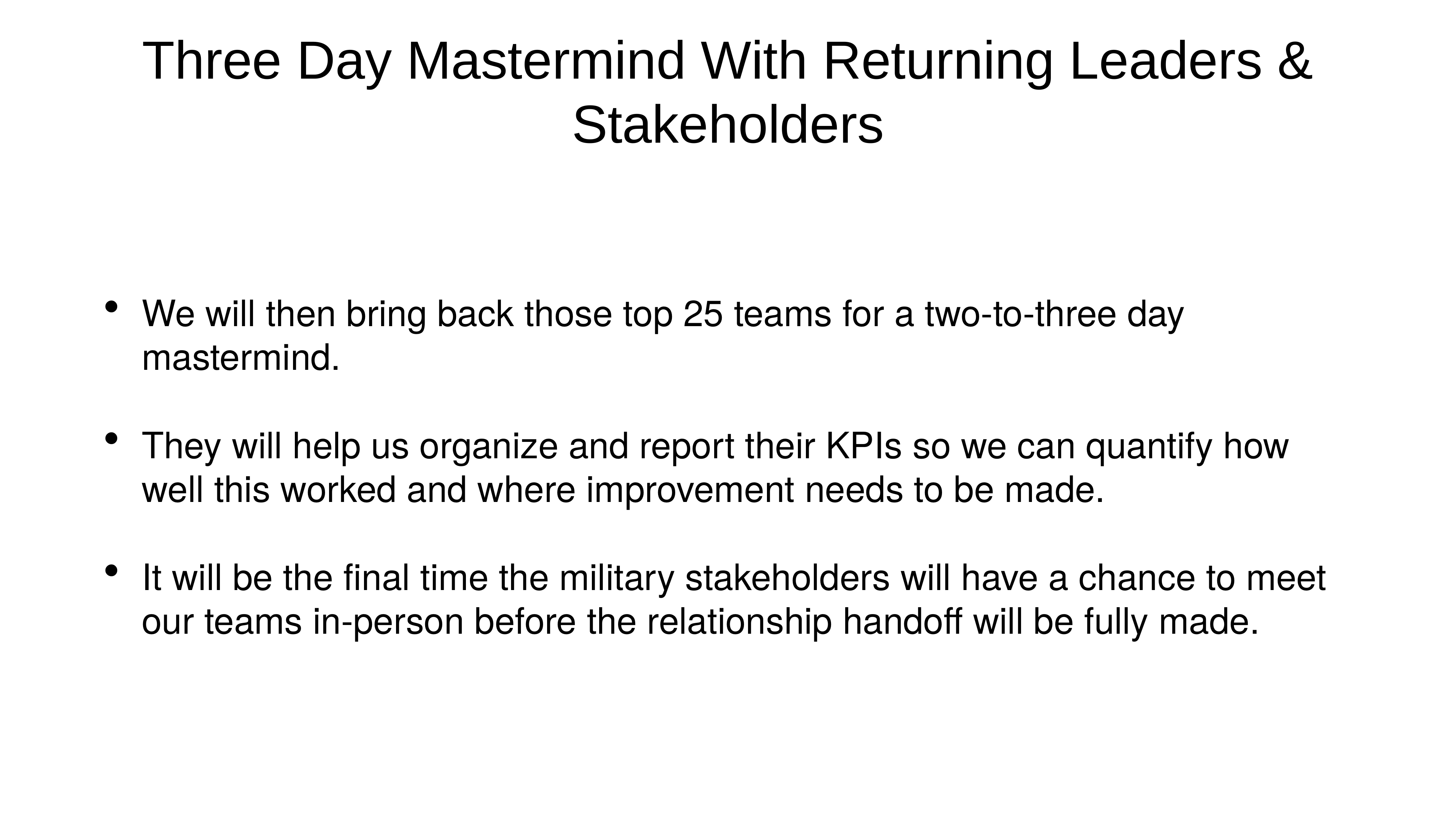

# Three Day Mastermind With Returning Leaders & Stakeholders
We will then bring back those top 25 teams for a two-to-three day mastermind.
They will help us organize and report their KPIs so we can quantify how well this worked and where improvement needs to be made.
It will be the final time the military stakeholders will have a chance to meet our teams in-person before the relationship handoff will be fully made.